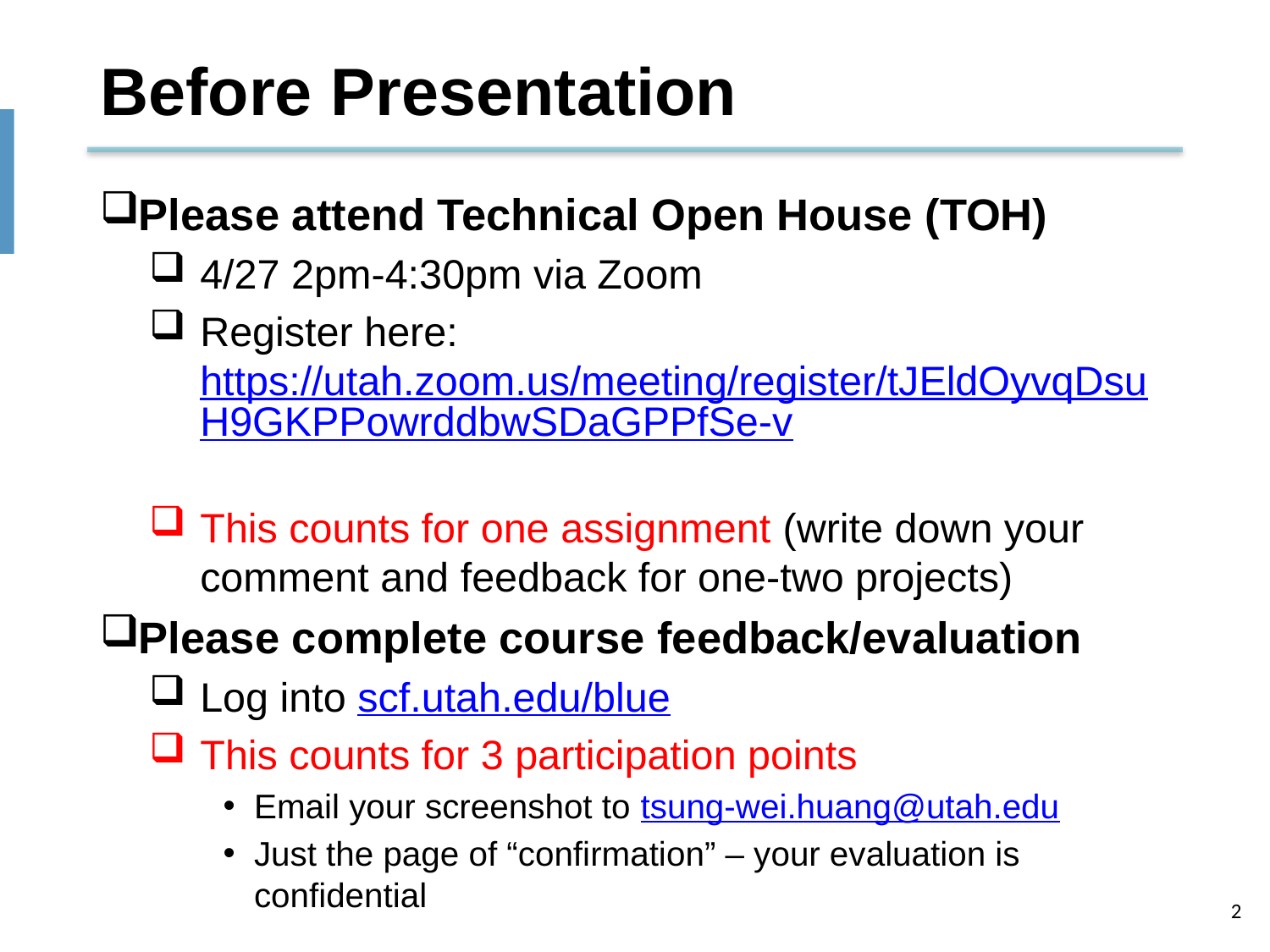

# Before Presentation
Please attend Technical Open House (TOH)
4/27 2pm-4:30pm via Zoom
Register here: https://utah.zoom.us/meeting/register/tJEldOyvqDsuH9GKPPowrddbwSDaGPPfSe-v
This counts for one assignment (write down your comment and feedback for one-two projects)
Please complete course feedback/evaluation
Log into scf.utah.edu/blue
This counts for 3 participation points
Email your screenshot to tsung-wei.huang@utah.edu
Just the page of “confirmation” – your evaluation is confidential

2